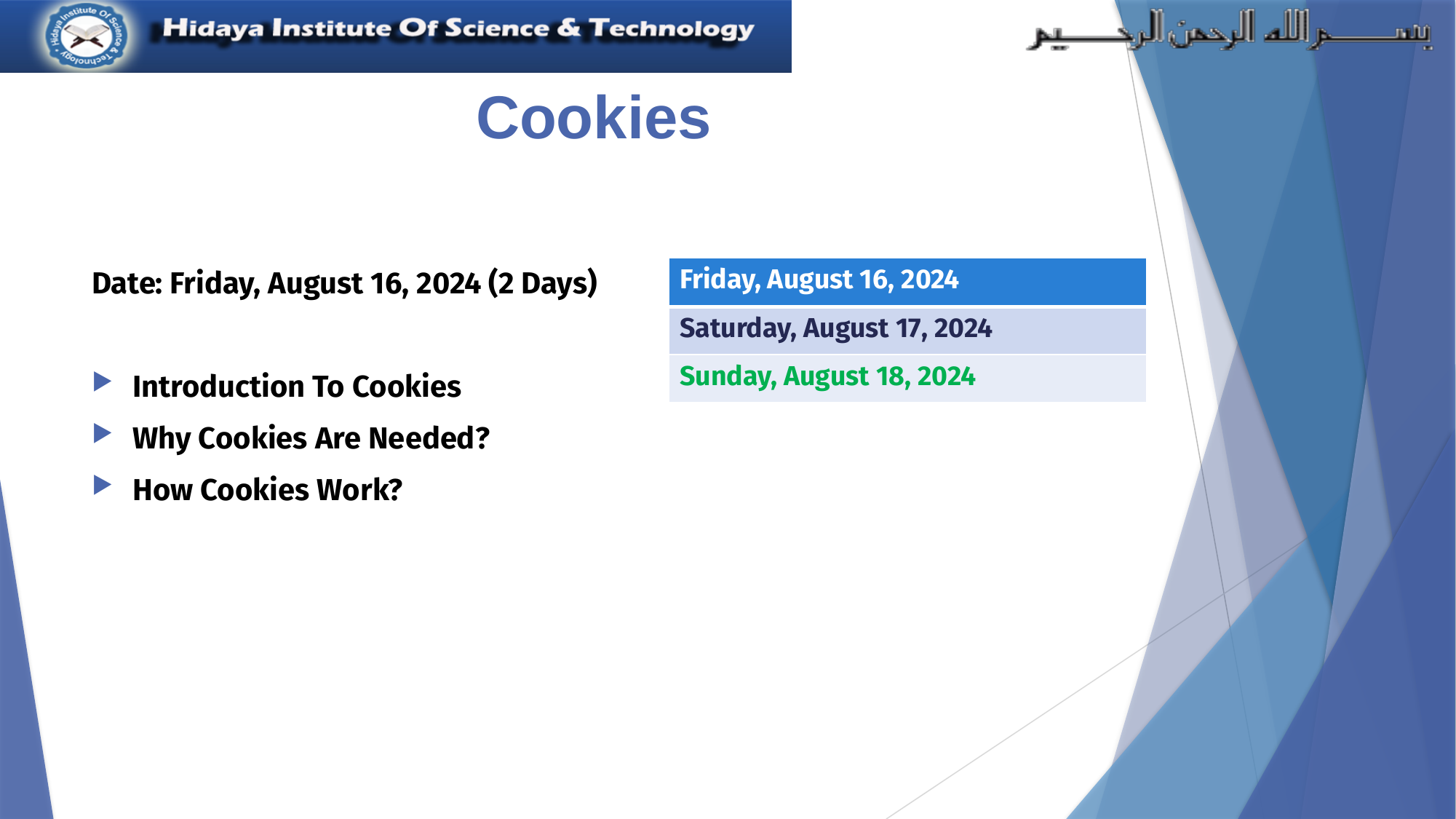

# Cookies
Date: Friday, August 16, 2024 (2 Days)

Introduction To Cookies
Why Cookies Are Needed?
How Cookies Work?
| Friday, August 16, 2024 |
| --- |
| Saturday, August 17, 2024 |
| Sunday, August 18, 2024 |